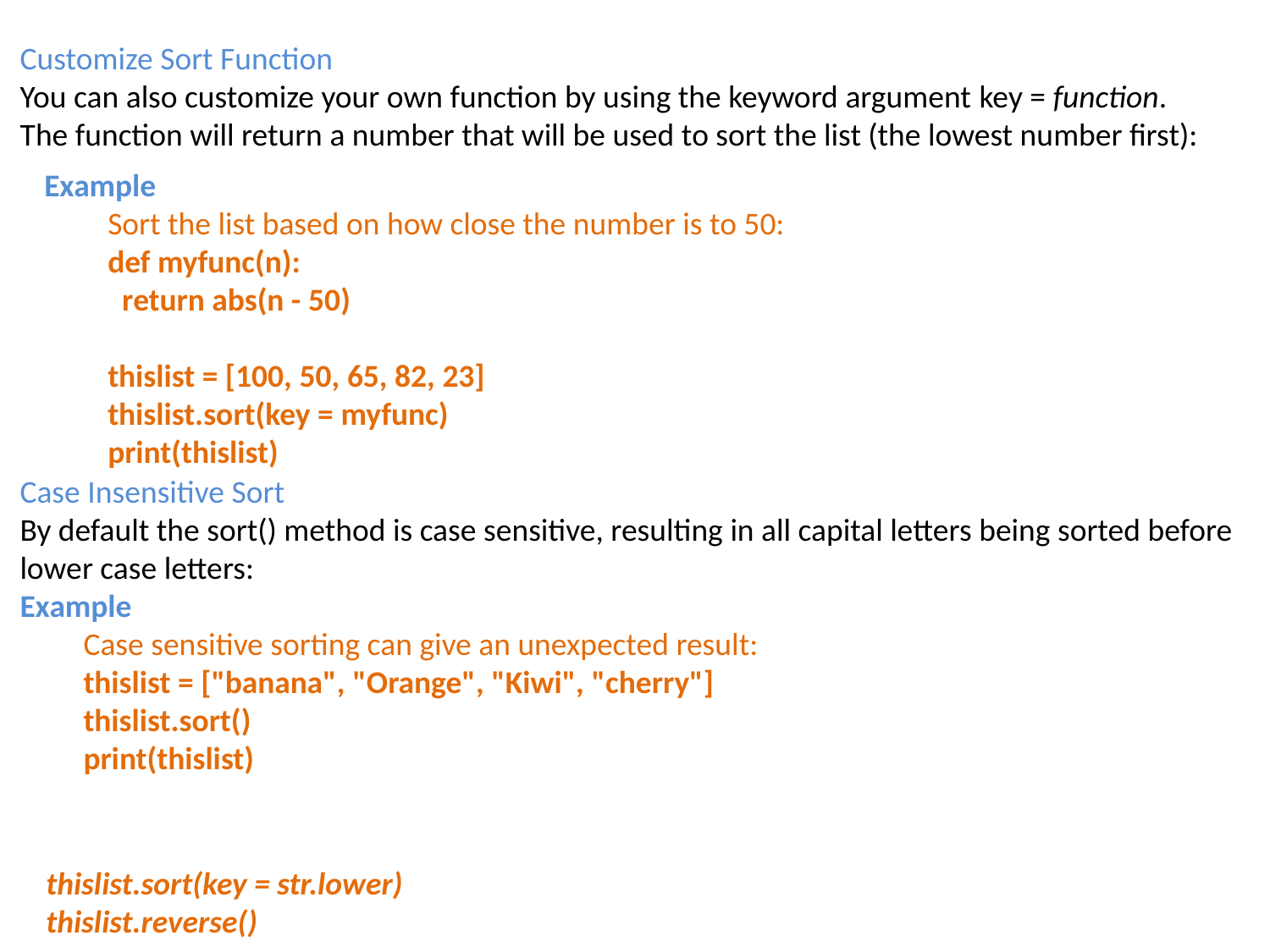

Customize Sort Function
You can also customize your own function by using the keyword argument key = function.
The function will return a number that will be used to sort the list (the lowest number first):
Example
Sort the list based on how close the number is to 50:
def myfunc(n):
  return abs(n - 50)
thislist = [100, 50, 65, 82, 23]
thislist.sort(key = myfunc)
print(thislist)
Case Insensitive Sort
By default the sort() method is case sensitive, resulting in all capital letters being sorted before
lower case letters:
Example
Case sensitive sorting can give an unexpected result:
thislist = ["banana", "Orange", "Kiwi", "cherry"]
thislist.sort()
print(thislist)
thislist.sort(key = str.lower)
thislist.reverse()